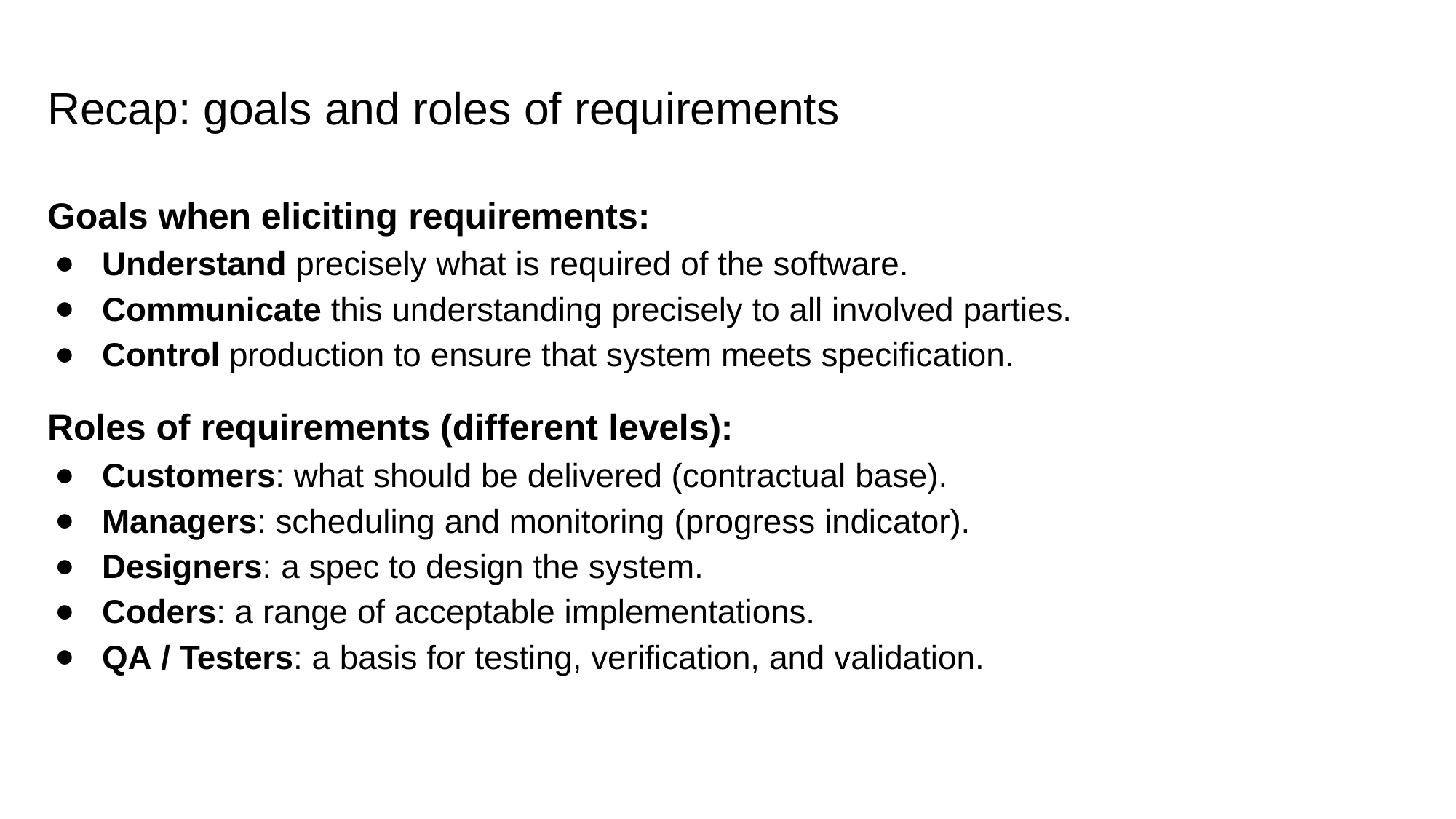

# Recap: goals and roles of requirements
Goals when eliciting requirements:
Understand precisely what is required of the software.
Communicate this understanding precisely to all involved parties.
Control production to ensure that system meets specification.
Roles of requirements (different levels):
Customers: what should be delivered (contractual base).
Managers: scheduling and monitoring (progress indicator).
Designers: a spec to design the system.
Coders: a range of acceptable implementations.
QA / Testers: a basis for testing, verification, and validation.